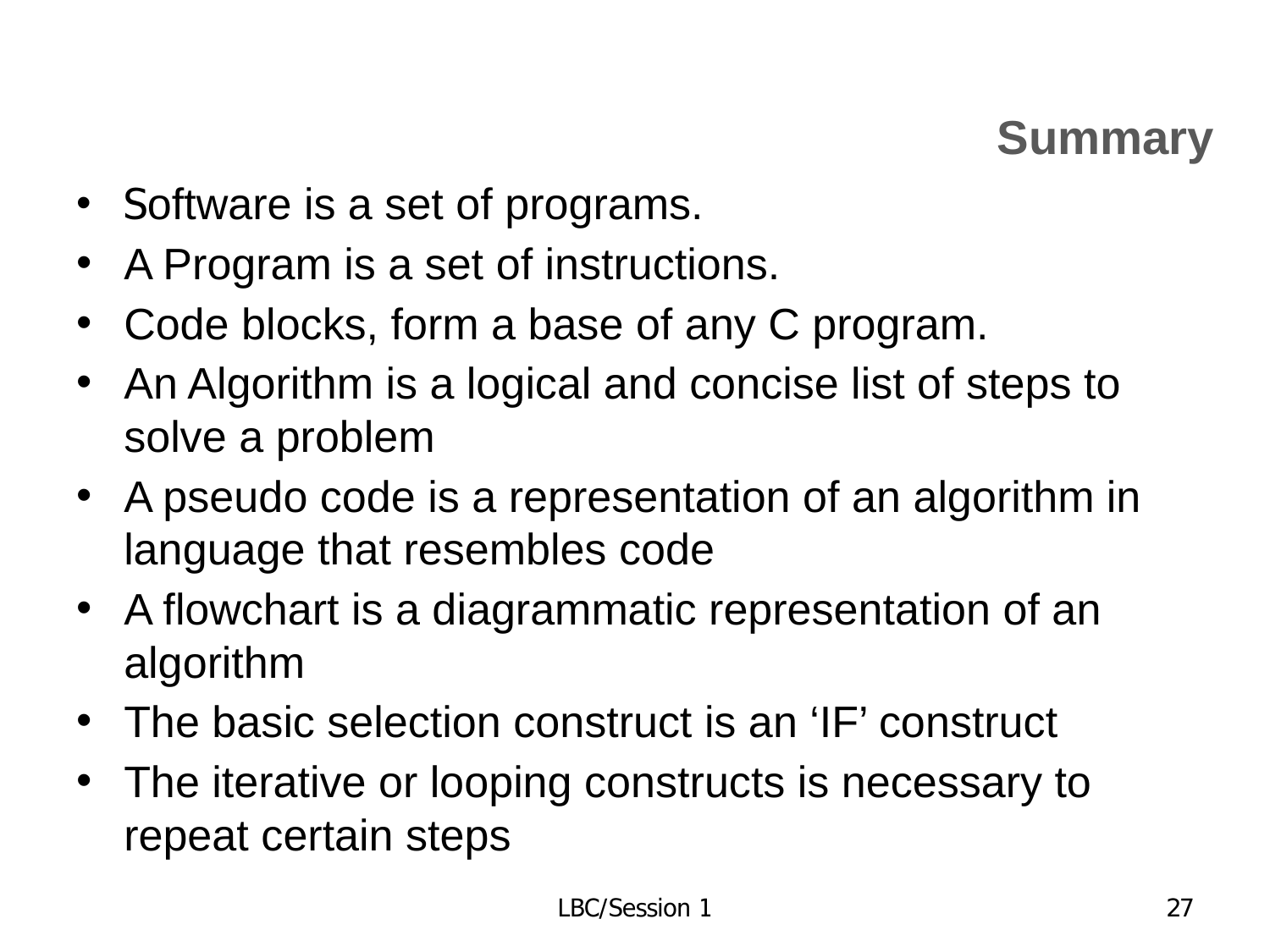

# Summary
Software is a set of programs.
A Program is a set of instructions.
Code blocks, form a base of any C program.
An Algorithm is a logical and concise list of steps to solve a problem
A pseudo code is a representation of an algorithm in language that resembles code
A flowchart is a diagrammatic representation of an algorithm
The basic selection construct is an ‘IF’ construct
The iterative or looping constructs is necessary to repeat certain steps
LBC/Session 1
27